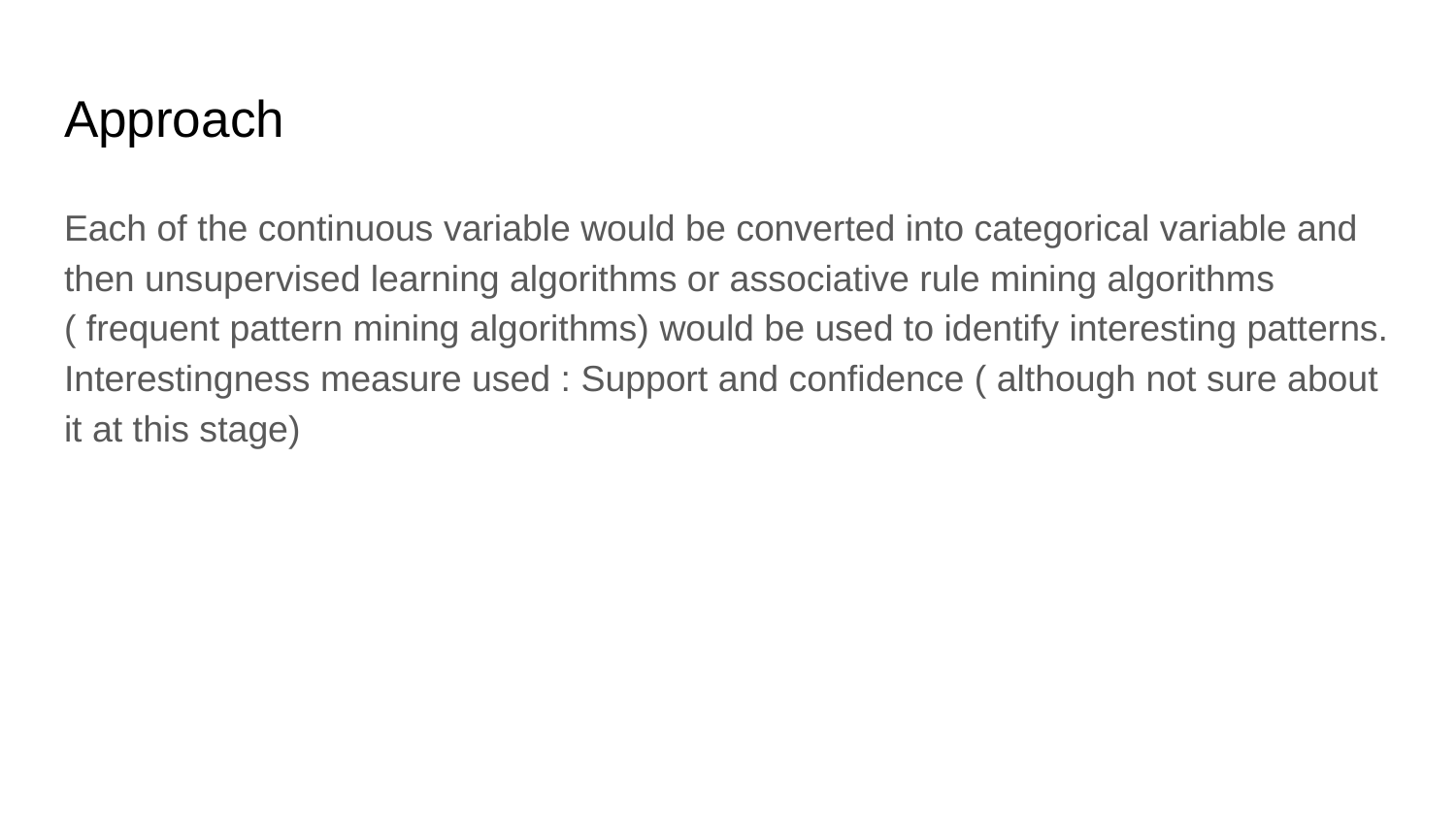

# Approach
Each of the continuous variable would be converted into categorical variable and then unsupervised learning algorithms or associative rule mining algorithms ( frequent pattern mining algorithms) would be used to identify interesting patterns. Interestingness measure used : Support and confidence ( although not sure about it at this stage)